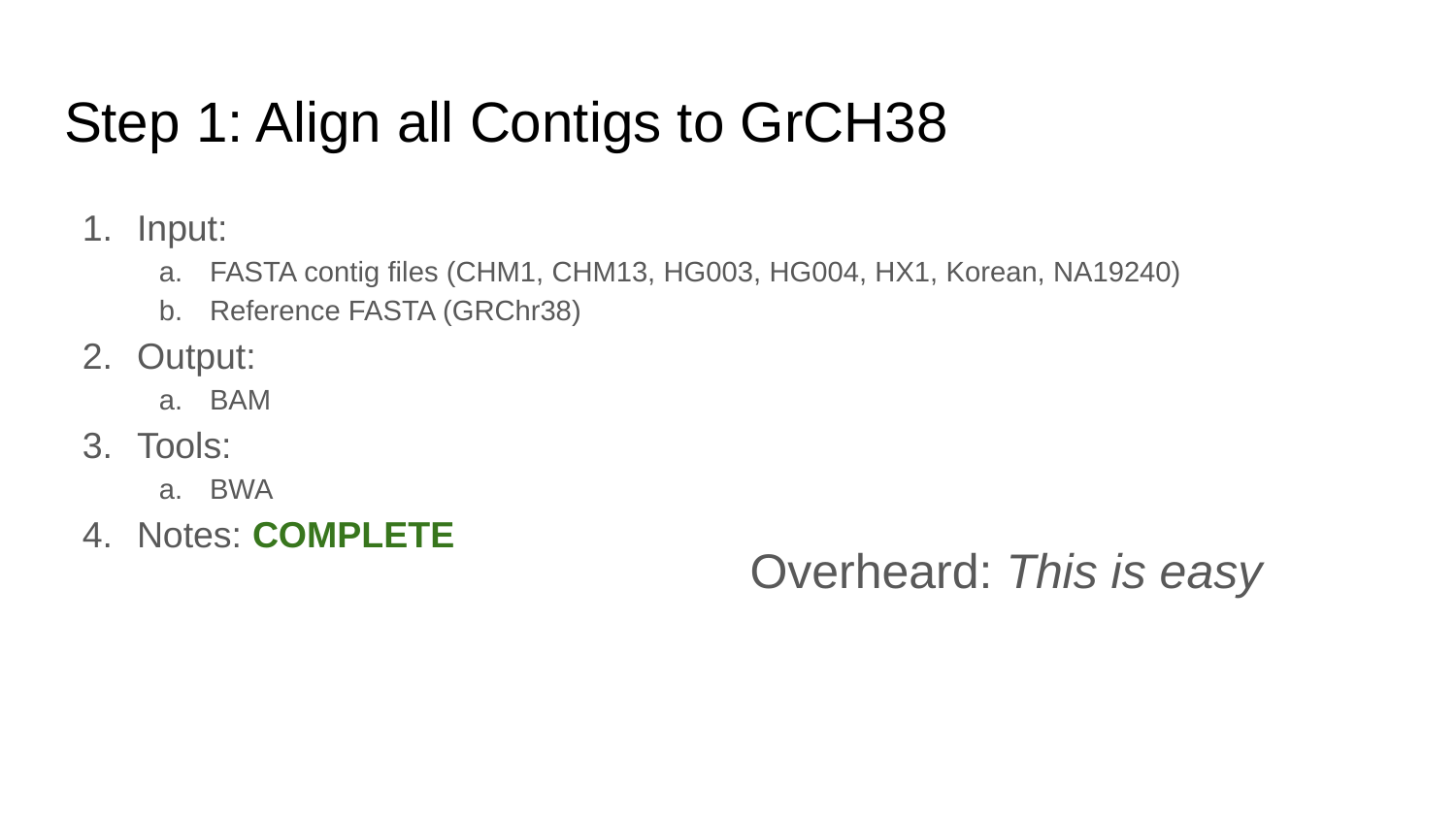

# Step 1: Align all Contigs to GrCH38
Input:
FASTA contig files (CHM1, CHM13, HG003, HG004, HX1, Korean, NA19240)
Reference FASTA (GRChr38)
Output:
BAM
Tools:
BWA
Notes: COMPLETE
Overheard: This is easy